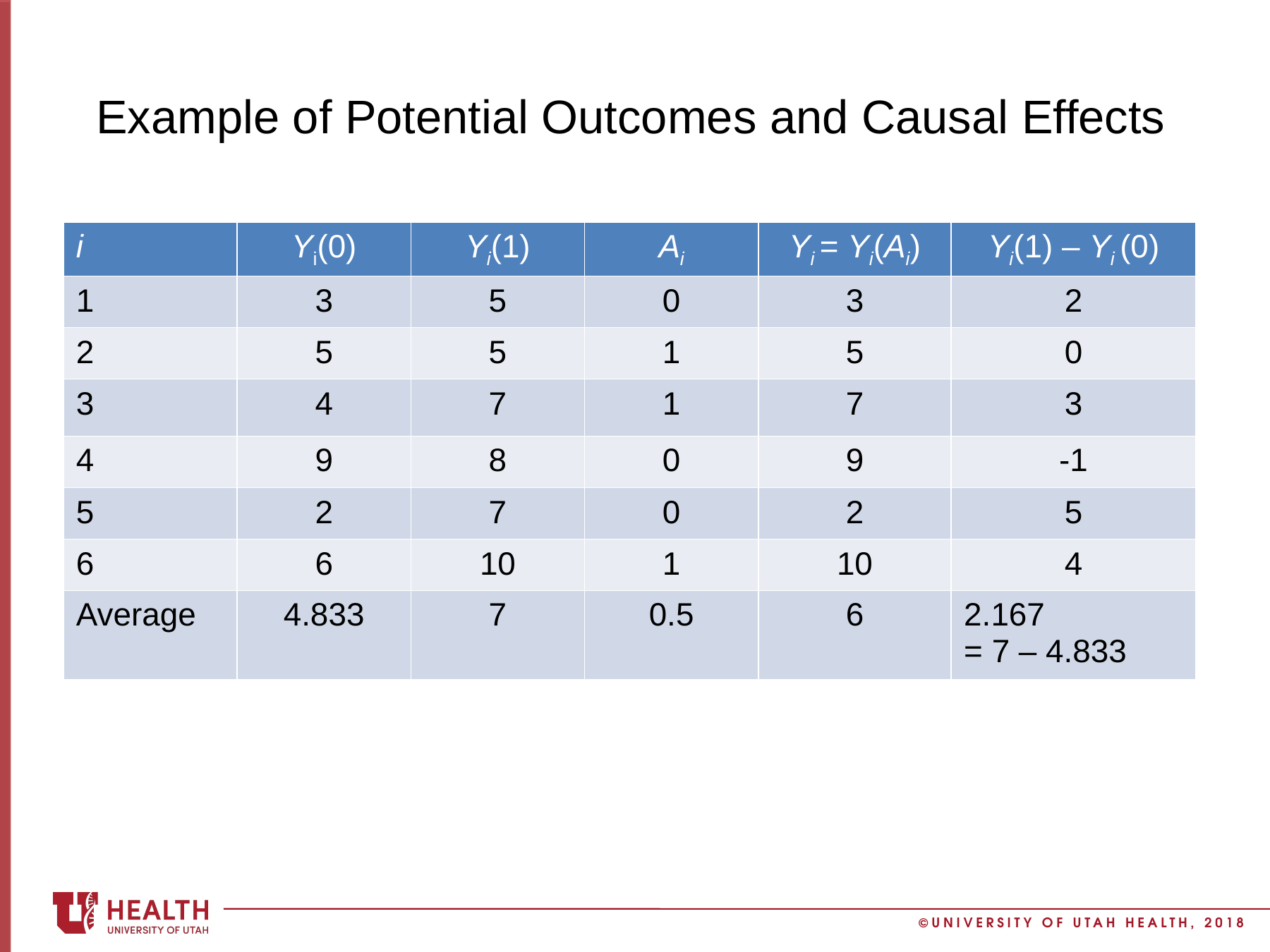

# Example of Potential Outcomes and Causal Effects
| i | Yi(0) | Yi(1) | Ai | Yi = Yi(Ai) | Yi(1) – Yi (0) |
| --- | --- | --- | --- | --- | --- |
| 1 | 3 | 5 | 0 | 3 | 2 |
| 2 | 5 | 5 | 1 | 5 | 0 |
| 3 | 4 | 7 | 1 | 7 | 3 |
| 4 | 9 | 8 | 0 | 9 | -1 |
| 5 | 2 | 7 | 0 | 2 | 5 |
| 6 | 6 | 10 | 1 | 10 | 4 |
| Average | 4.833 | 7 | 0.5 | 6 | 2.167 = 7 – 4.833 |